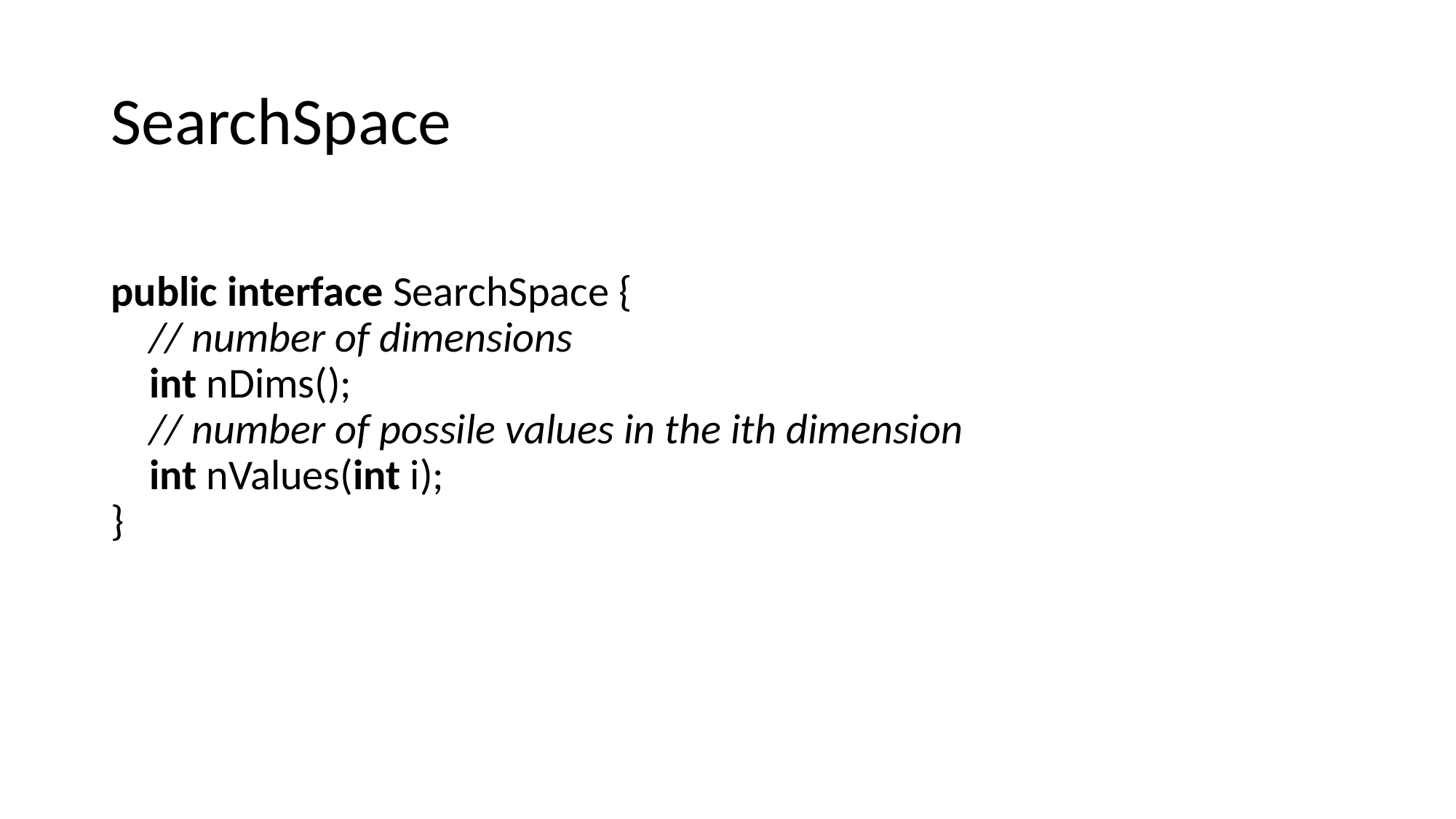

# SearchSpace
public interface SearchSpace {
    // number of dimensions
    int nDims();
    // number of possile values in the ith dimension
    int nValues(int i);
}